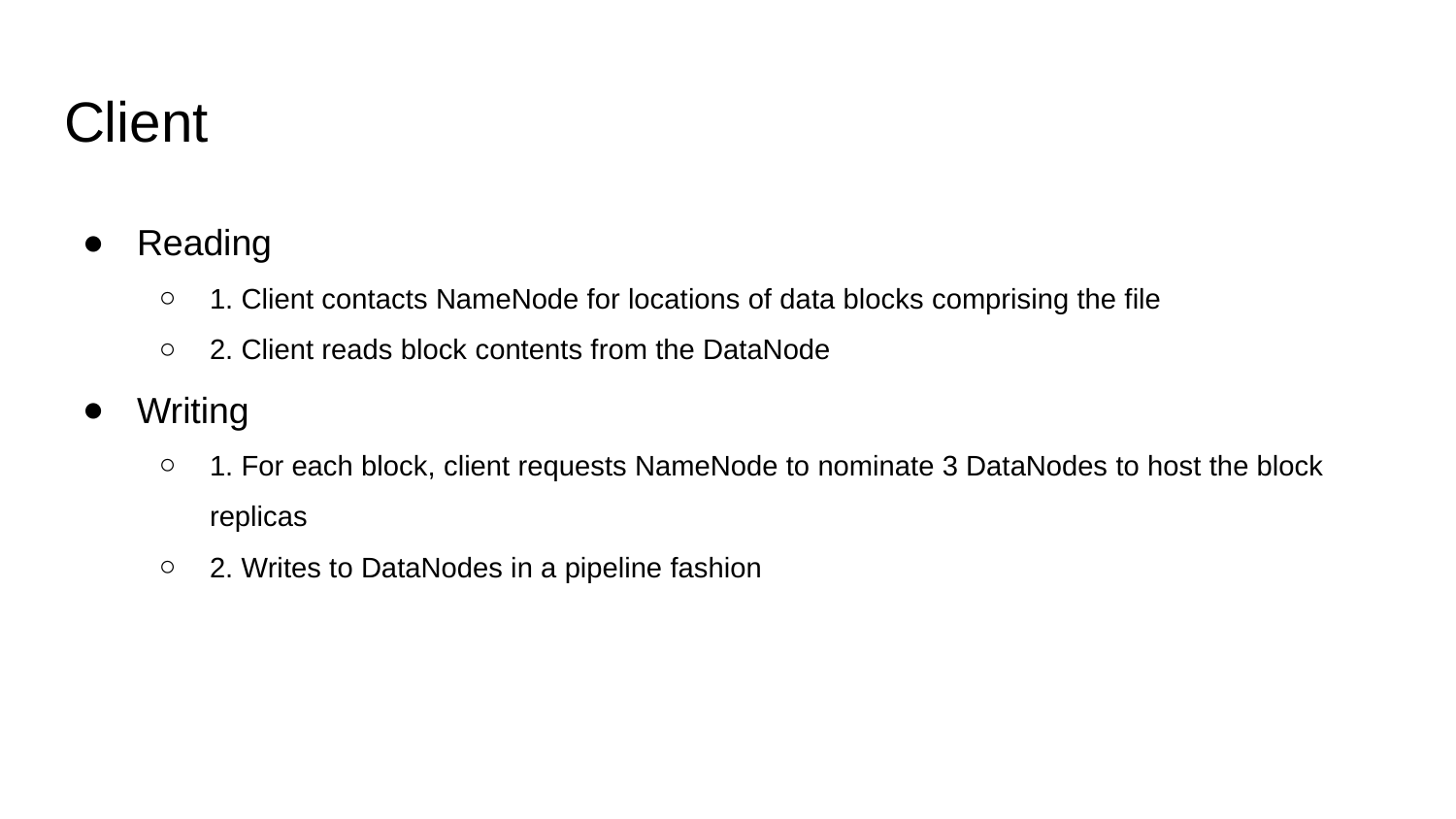

# Client
Reading
1. Client contacts NameNode for locations of data blocks comprising the file
2. Client reads block contents from the DataNode
Writing
1. For each block, client requests NameNode to nominate 3 DataNodes to host the block replicas
2. Writes to DataNodes in a pipeline fashion